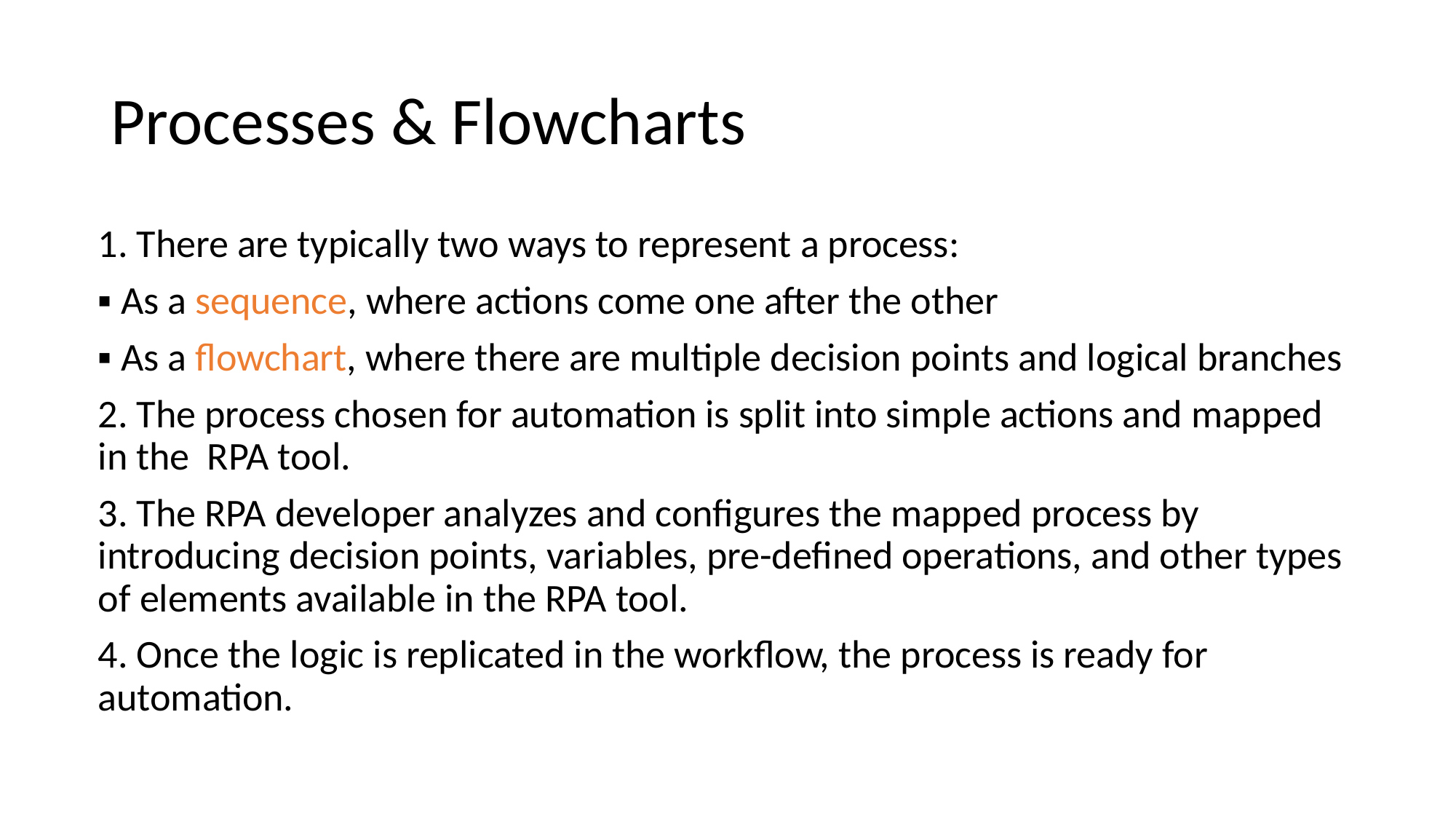

# Processes & Flowcharts
1. There are typically two ways to represent a process:
▪ As a sequence, where actions come one after the other
▪ As a flowchart, where there are multiple decision points and logical branches
2. The process chosen for automation is split into simple actions and mapped in the  RPA tool.
3. The RPA developer analyzes and configures the mapped process by introducing decision points, variables, pre-defined operations, and other types of elements available in the RPA tool.
4. Once the logic is replicated in the workflow, the process is ready for automation.